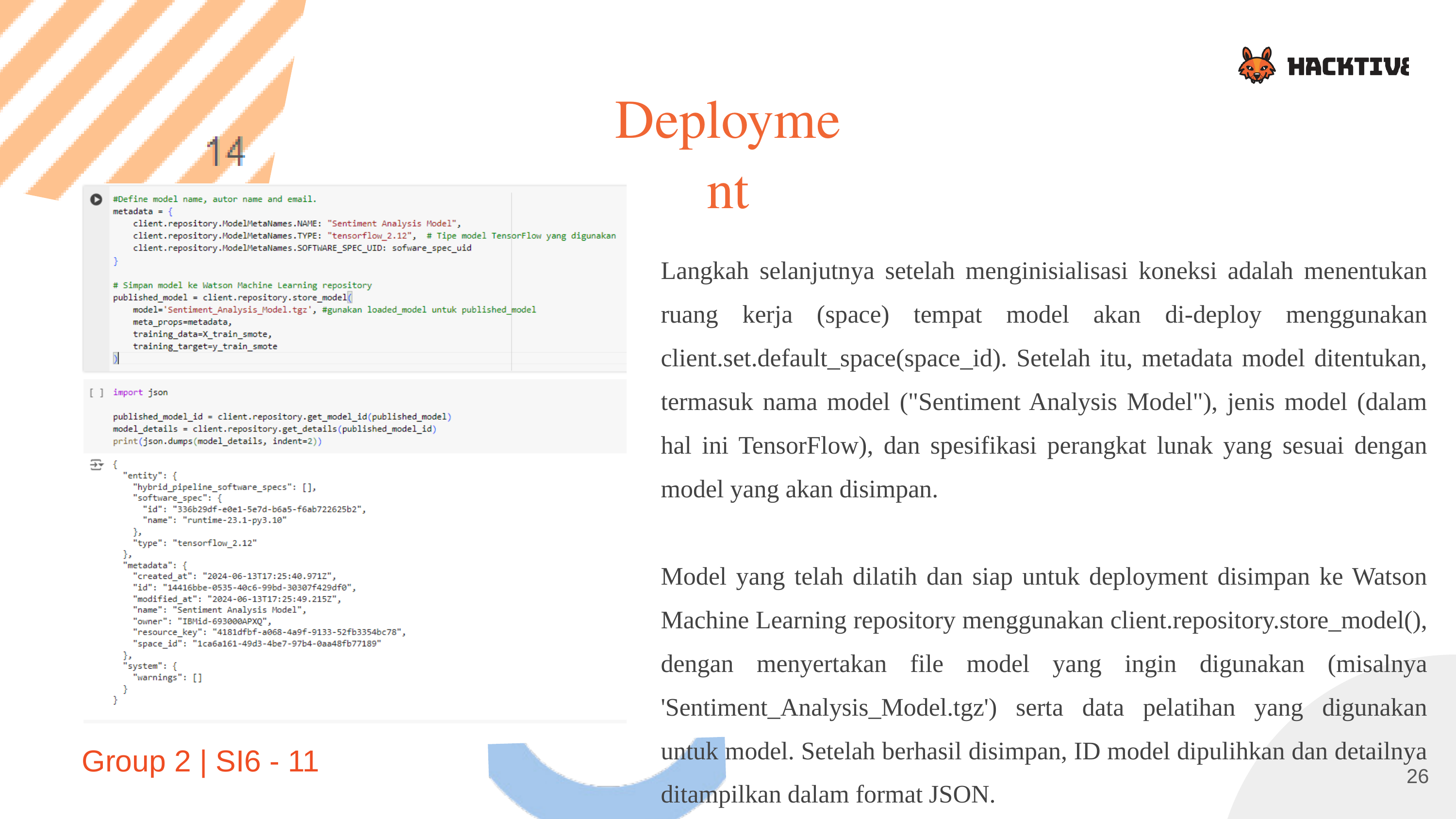

Deployment

Langkah selanjutnya setelah menginisialisasi koneksi adalah menentukan ruang kerja (space) tempat model akan di-deploy menggunakan client.set.default_space(space_id). Setelah itu, metadata model ditentukan, termasuk nama model ("Sentiment Analysis Model"), jenis model (dalam hal ini TensorFlow), dan spesifikasi perangkat lunak yang sesuai dengan model yang akan disimpan.

Model yang telah dilatih dan siap untuk deployment disimpan ke Watson Machine Learning repository menggunakan client.repository.store_model(), dengan menyertakan file model yang ingin digunakan (misalnya 'Sentiment_Analysis_Model.tgz') serta data pelatihan yang digunakan untuk model. Setelah berhasil disimpan, ID model dipulihkan dan detailnya ditampilkan dalam format JSON.

Group 2 | SI6 - 11

26